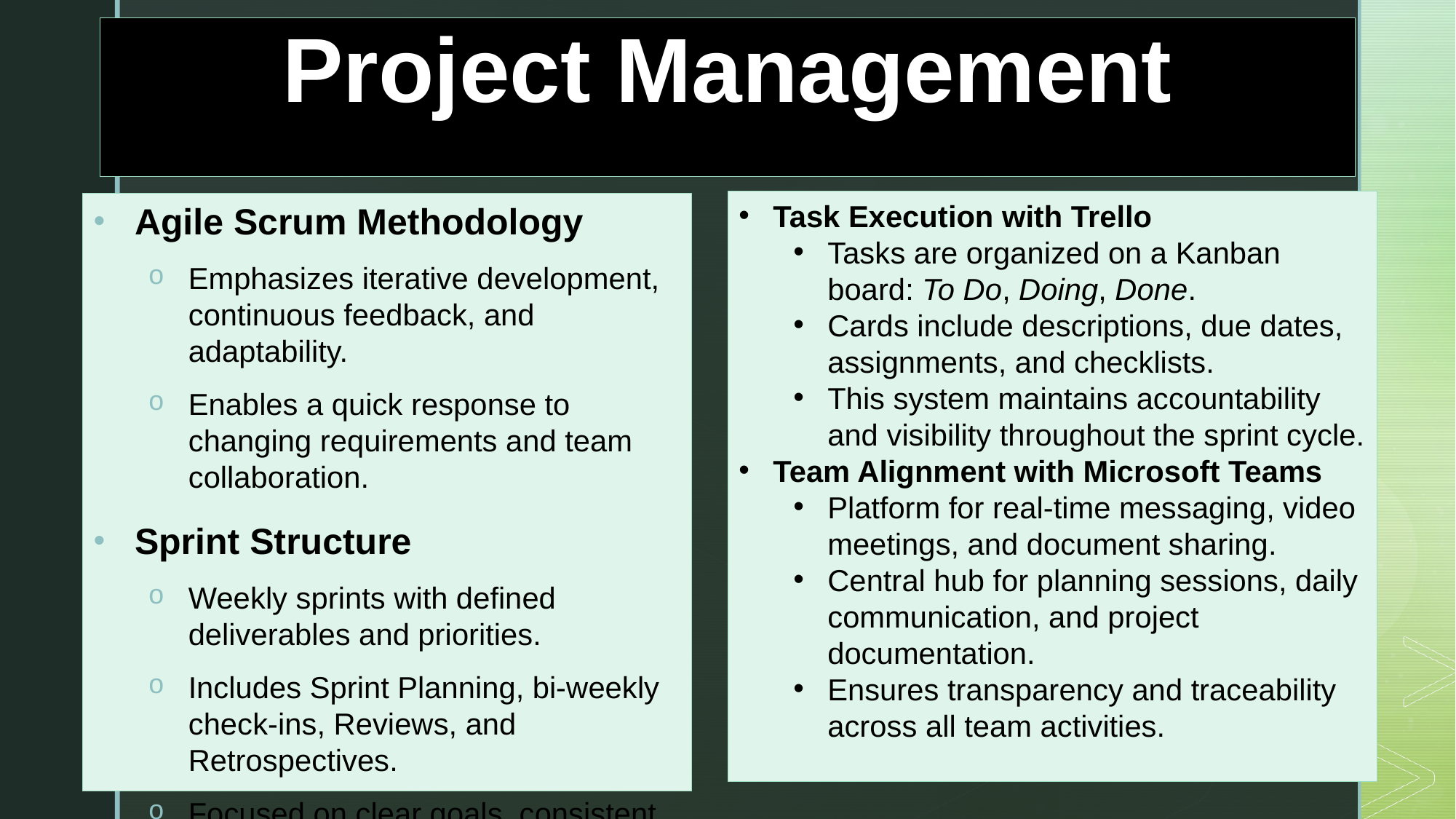

# Project Management
Task Execution with Trello
Tasks are organized on a Kanban board: To Do, Doing, Done.
Cards include descriptions, due dates, assignments, and checklists.
This system maintains accountability and visibility throughout the sprint cycle.
Team Alignment with Microsoft Teams
Platform for real-time messaging, video meetings, and document sharing.
Central hub for planning sessions, daily communication, and project documentation.
Ensures transparency and traceability across all team activities.

Agile Scrum Methodology
Emphasizes iterative development, continuous feedback, and adaptability.
Enables a quick response to changing requirements and team collaboration.
Sprint Structure
Weekly sprints with defined deliverables and priorities.
Includes Sprint Planning, bi-weekly check-ins, Reviews, and Retrospectives.
Focused on clear goals, consistent progress, and process improvement.